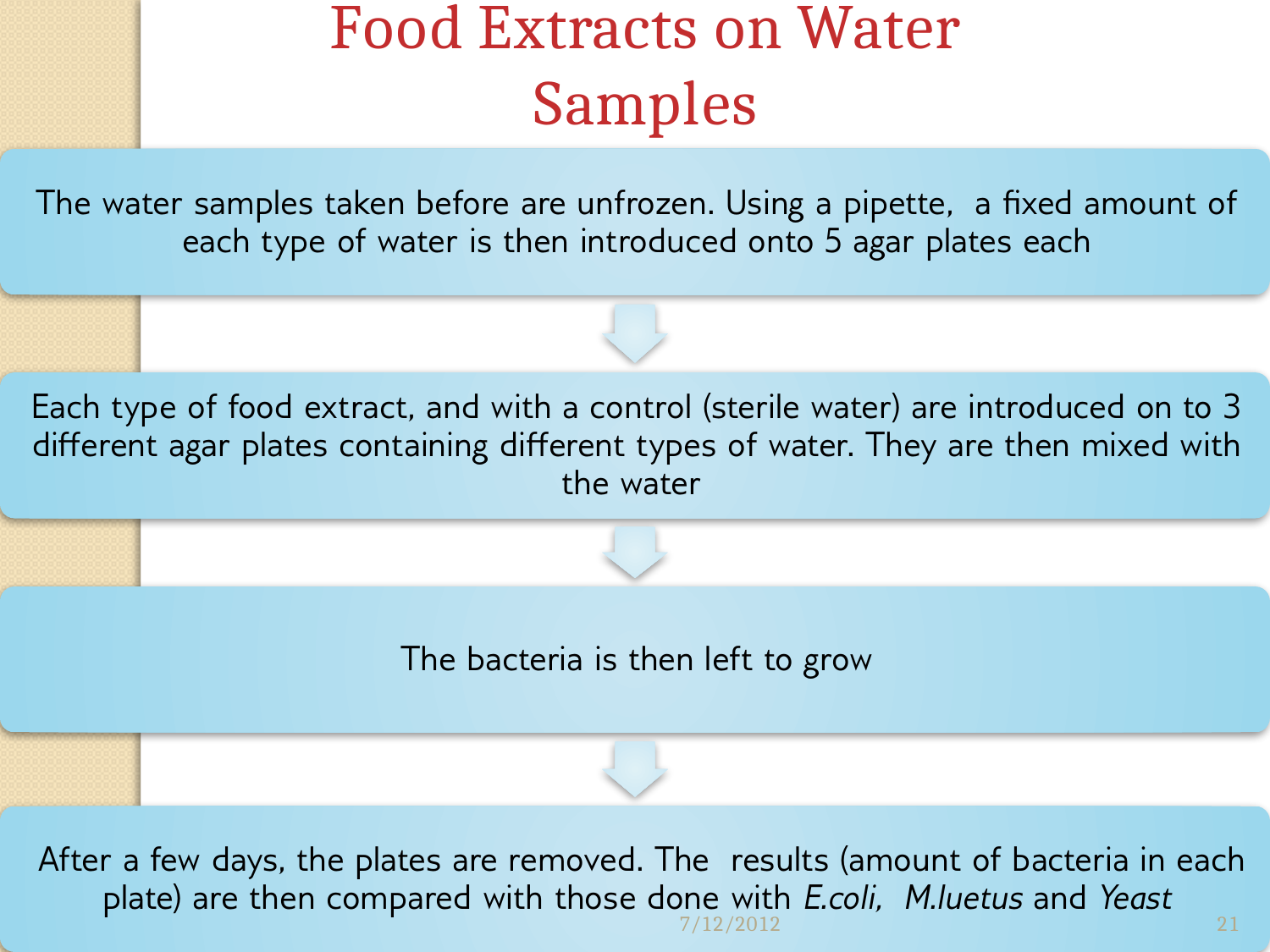

Food Extracts on Water Samples
The water samples taken before are unfrozen. Using a pipette,  a fixed amount of each type of water is then introduced onto 5 agar plates each

Each type of food extract, and with a control (sterile water) are introduced on to 3 different agar plates containing different types of water. They are then mixed with the water

The bacteria is then left to grow

 After a few days, the plates are removed. The  results (amount of bacteria in each plate) are then compared with those done with E.coli,  M.luetus and Yeast
7/12/2012
21